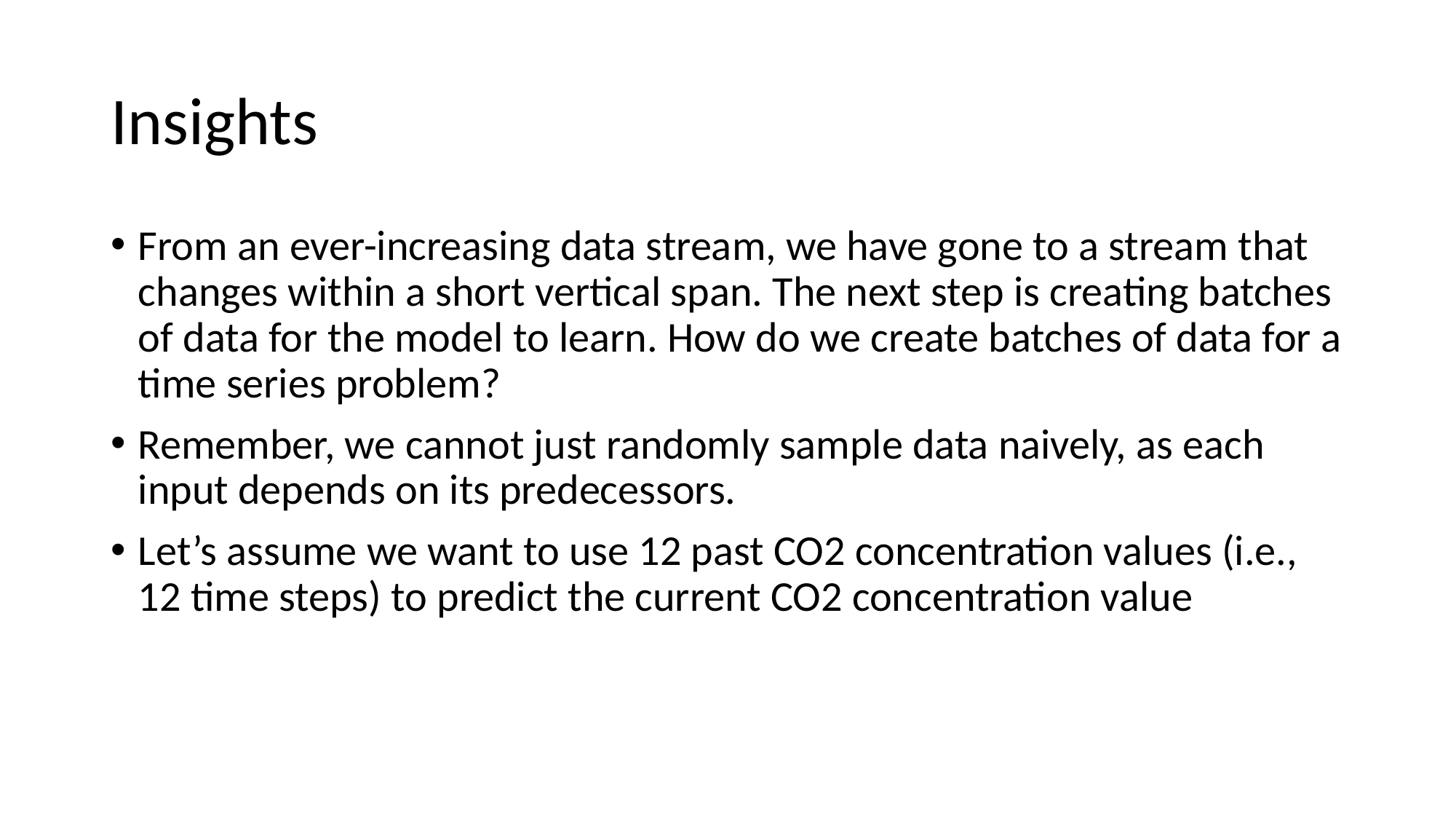

# Insights
From an ever-increasing data stream, we have gone to a stream that changes within a short vertical span. The next step is creating batches of data for the model to learn. How do we create batches of data for a time series problem?
Remember, we cannot just randomly sample data naively, as each input depends on its predecessors.
Let’s assume we want to use 12 past CO2 concentration values (i.e., 12 time steps) to predict the current CO2 concentration value